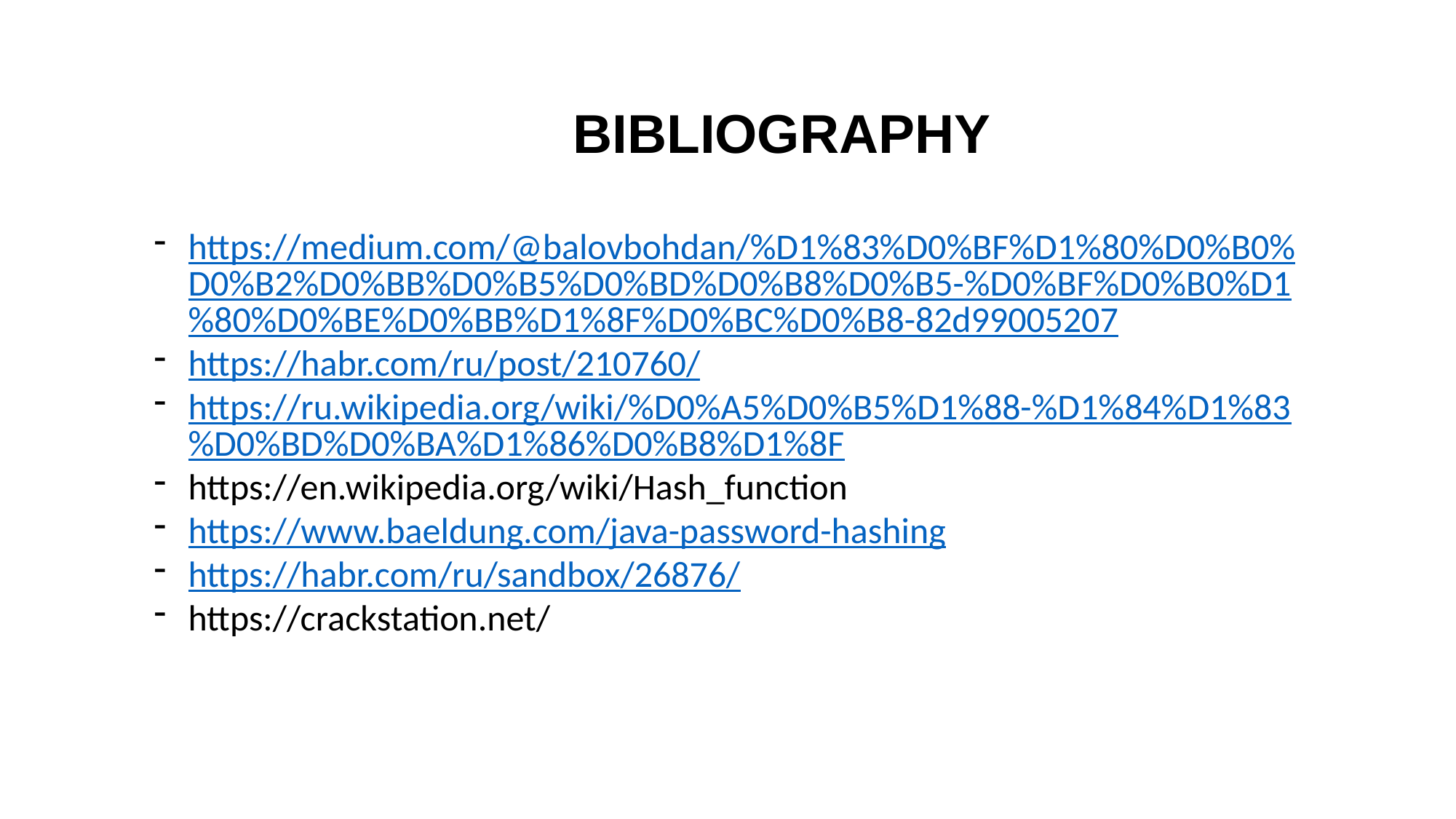

BIBLIOGRAPHY
https://medium.com/@balovbohdan/%D1%83%D0%BF%D1%80%D0%B0%D0%B2%D0%BB%D0%B5%D0%BD%D0%B8%D0%B5-%D0%BF%D0%B0%D1%80%D0%BE%D0%BB%D1%8F%D0%BC%D0%B8-82d99005207
https://habr.com/ru/post/210760/
https://ru.wikipedia.org/wiki/%D0%A5%D0%B5%D1%88-%D1%84%D1%83%D0%BD%D0%BA%D1%86%D0%B8%D1%8F
https://en.wikipedia.org/wiki/Hash_function
https://www.baeldung.com/java-password-hashing
https://habr.com/ru/sandbox/26876/
https://crackstation.net/